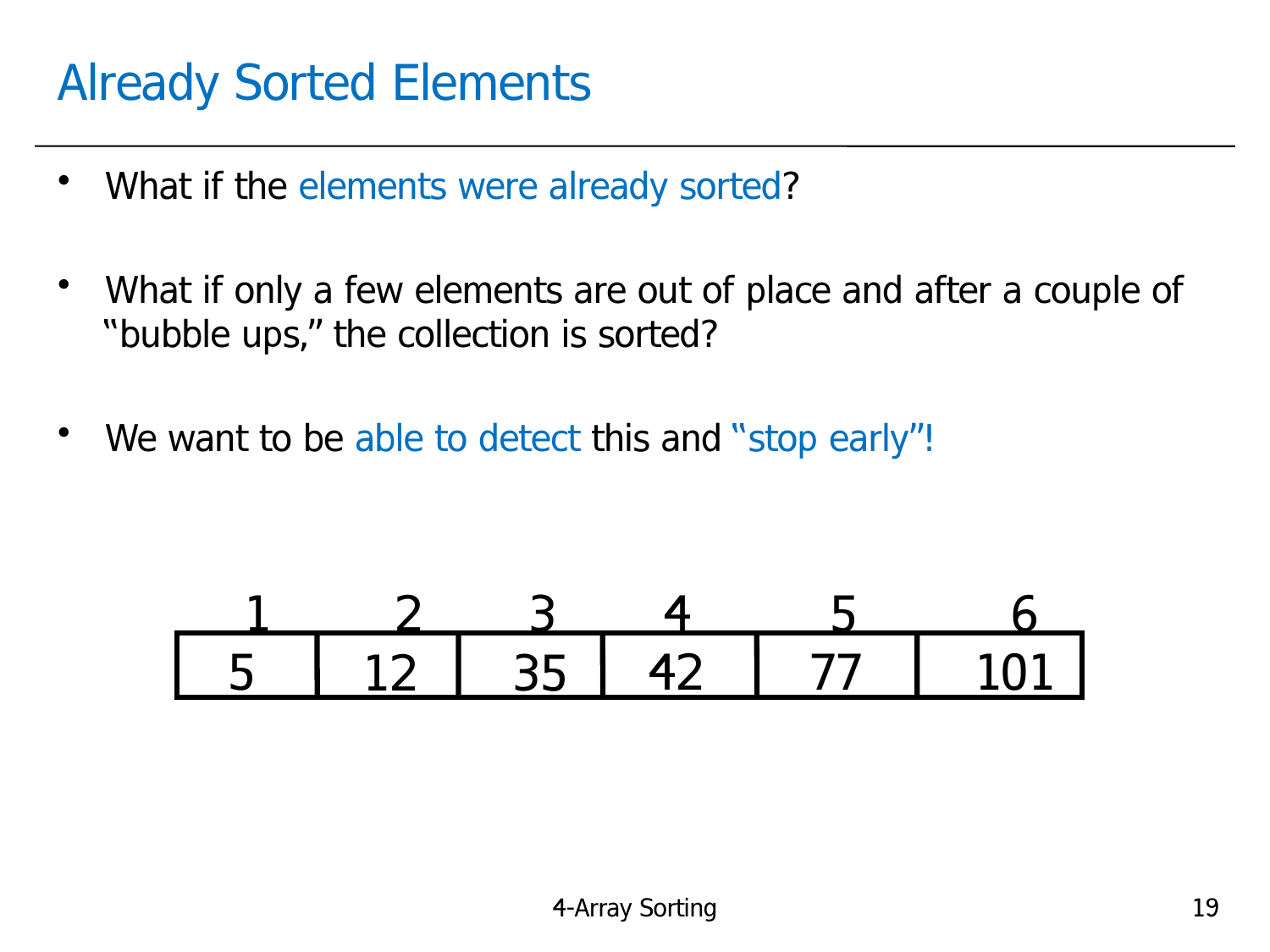

# Already Sorted Elements
What if the elements were already sorted?

What if only a few elements are out of place and after a couple of “bubble ups,” the collection is sorted?

We want to be able to detect this and “stop early”!

1        2       3       4         5          6

42
 77

 101
 5
 12
 35
4-Array Sorting
19